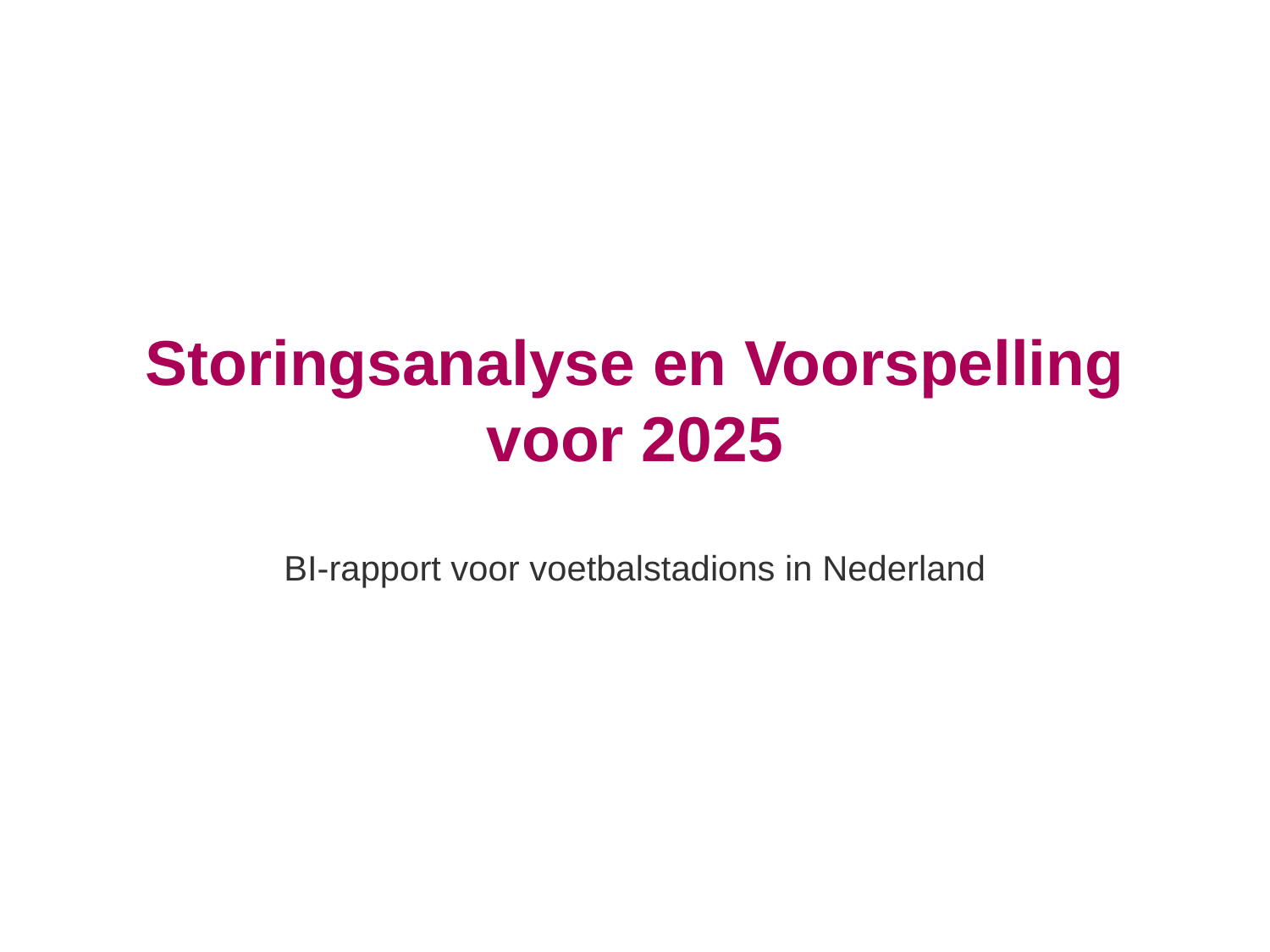

# Storingsanalyse en Voorspelling voor 2025
BI-rapport voor voetbalstadions in Nederland